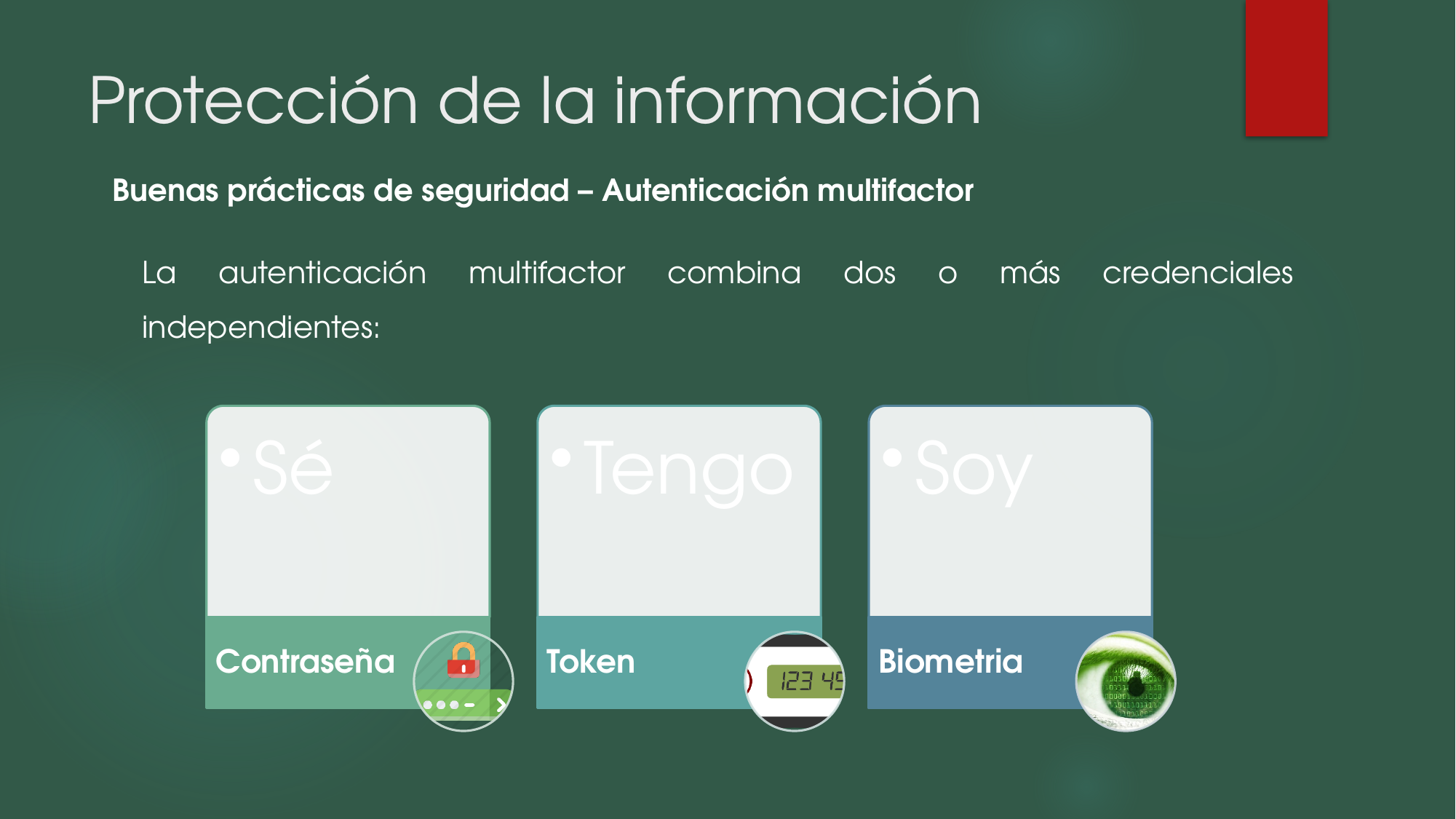

# Protección de la información
Buenas prácticas de seguridad – Autenticación multifactor
La autenticación multifactor combina dos o más credenciales independientes:
Sé
Contraseña
Tengo
Token
Soy
Biometria